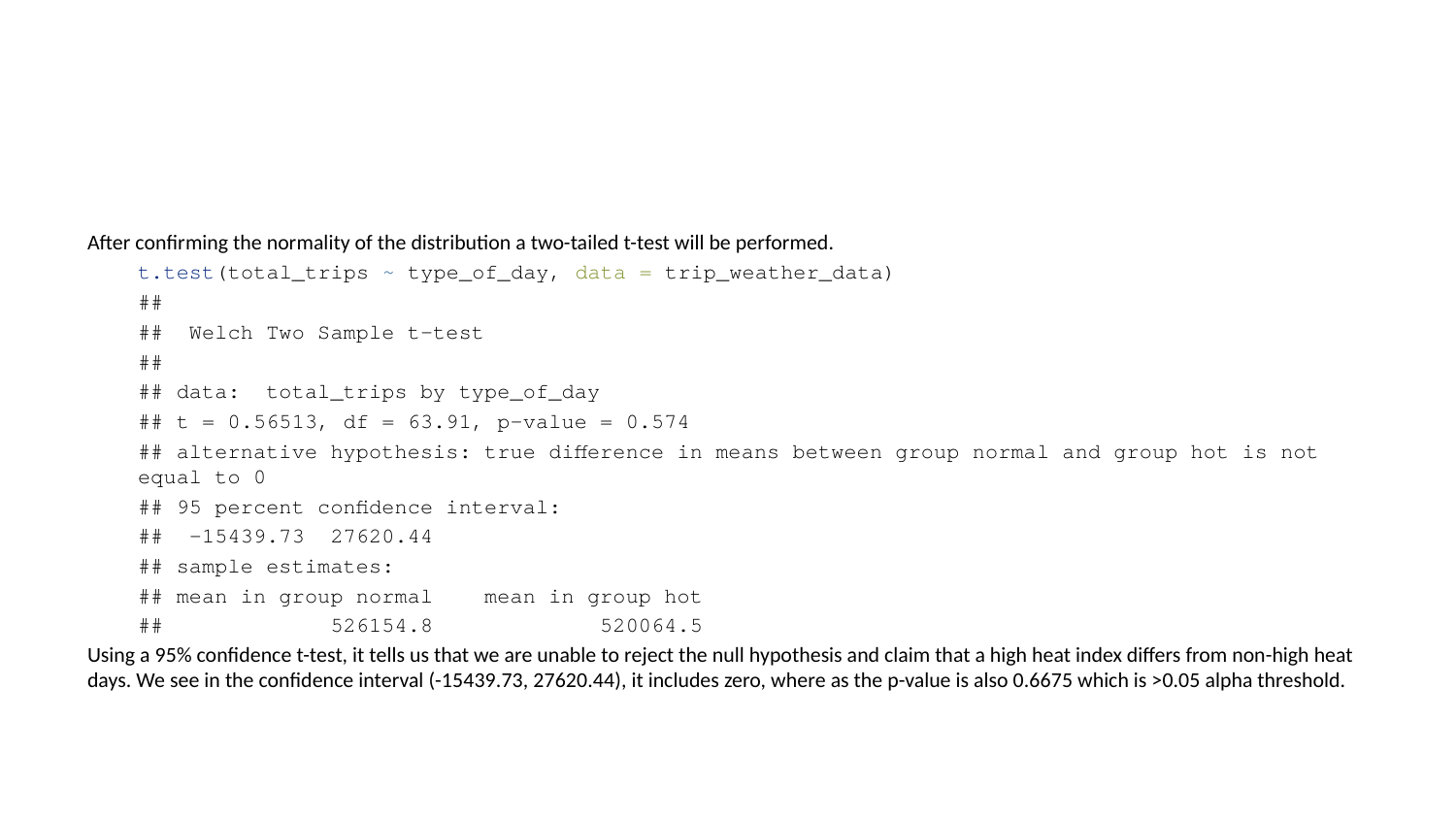

After confirming the normality of the distribution a two-tailed t-test will be performed.
t.test(total_trips ~ type_of_day, data = trip_weather_data)
##
##  Welch Two Sample t-test
##
## data:  total_trips by type_of_day
## t = 0.56513, df = 63.91, p-value = 0.574
## alternative hypothesis: true difference in means between group normal and group hot is not equal to 0
## 95 percent confidence interval:
##  -15439.73  27620.44
## sample estimates:
## mean in group normal    mean in group hot
##             526154.8             520064.5
Using a 95% confidence t-test, it tells us that we are unable to reject the null hypothesis and claim that a high heat index differs from non-high heat days. We see in the confidence interval (-15439.73, 27620.44), it includes zero, where as the p-value is also 0.6675 which is >0.05 alpha threshold.